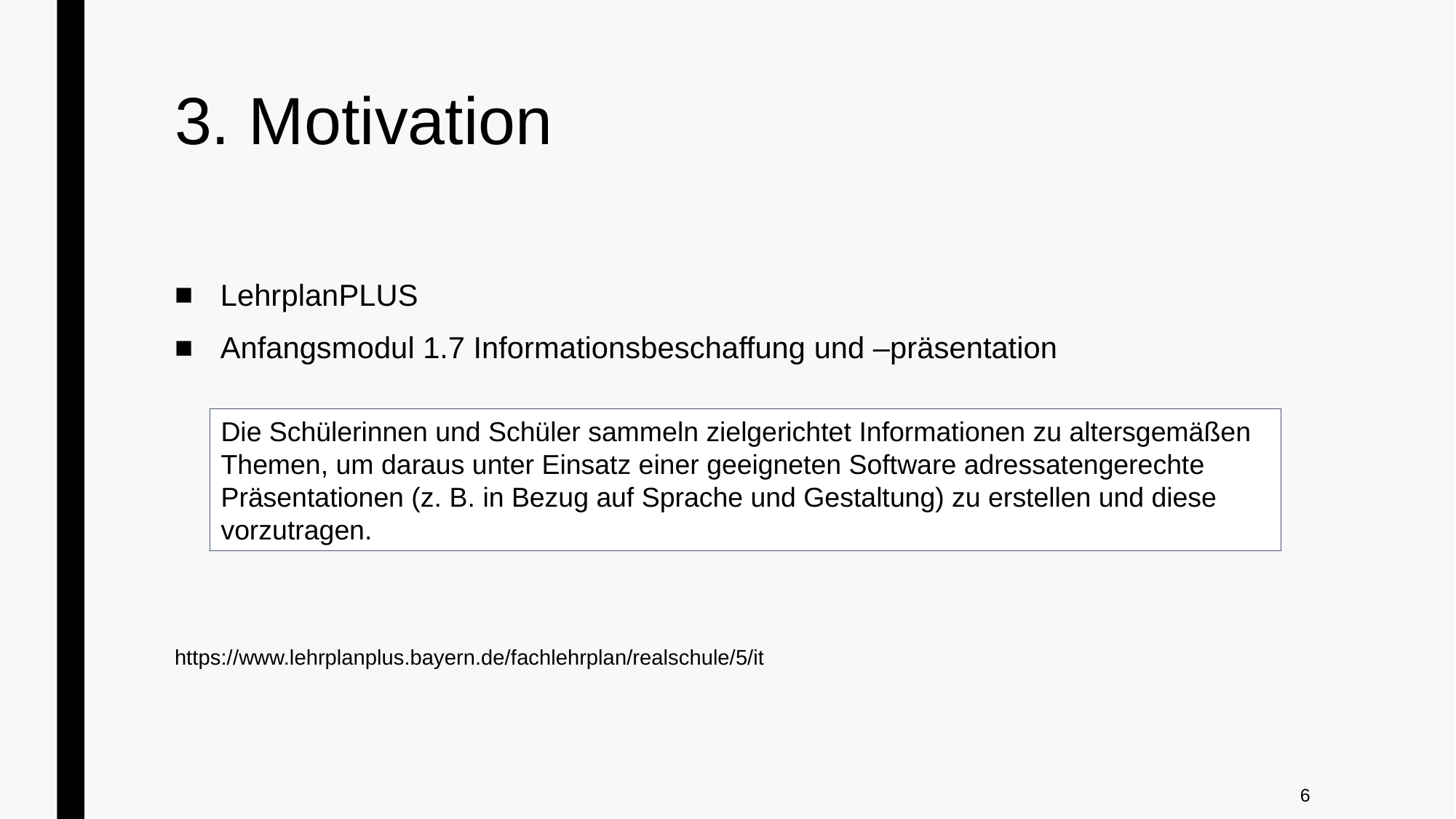

# 3. Motivation
LehrplanPLUS
Anfangsmodul 1.7 Informationsbeschaffung und –präsentation

https://www.lehrplanplus.bayern.de/fachlehrplan/realschule/5/it
Die Schülerinnen und Schüler sammeln zielgerichtet Informationen zu altersgemäßen Themen, um daraus unter Einsatz einer geeigneten Software adressatengerechte Präsentationen (z. B. in Bezug auf Sprache und Gestaltung) zu erstellen und diese vorzutragen.
6